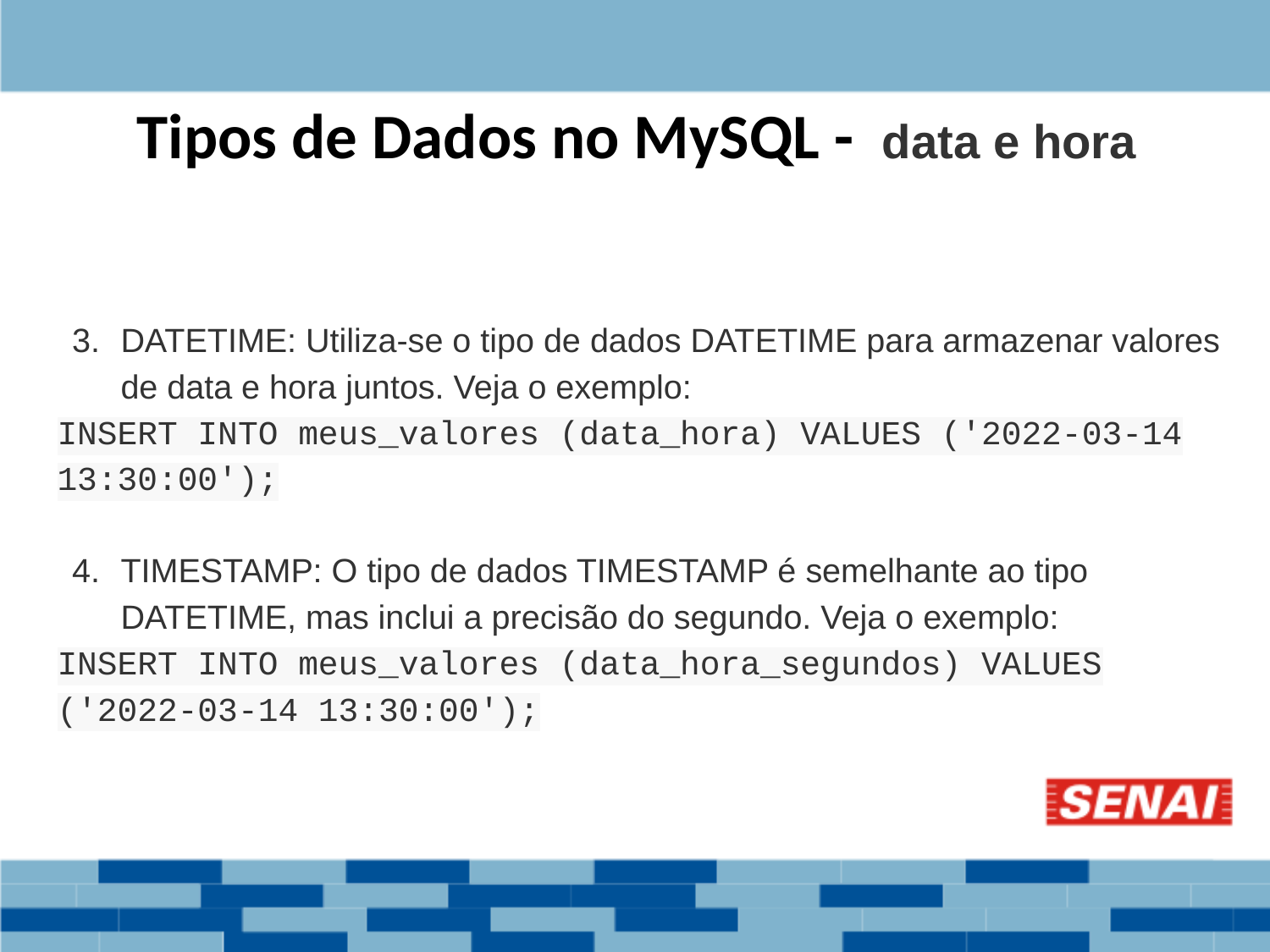

Tipos de Dados no MySQL -  data e hora

DATETIME: Utiliza-se o tipo de dados DATETIME para armazenar valores de data e hora juntos. Veja o exemplo:
INSERT INTO meus_valores (data_hora) VALUES ('2022-03-14 13:30:00');

TIMESTAMP: O tipo de dados TIMESTAMP é semelhante ao tipo DATETIME, mas inclui a precisão do segundo. Veja o exemplo:
INSERT INTO meus_valores (data_hora_segundos) VALUES ('2022-03-14 13:30:00');